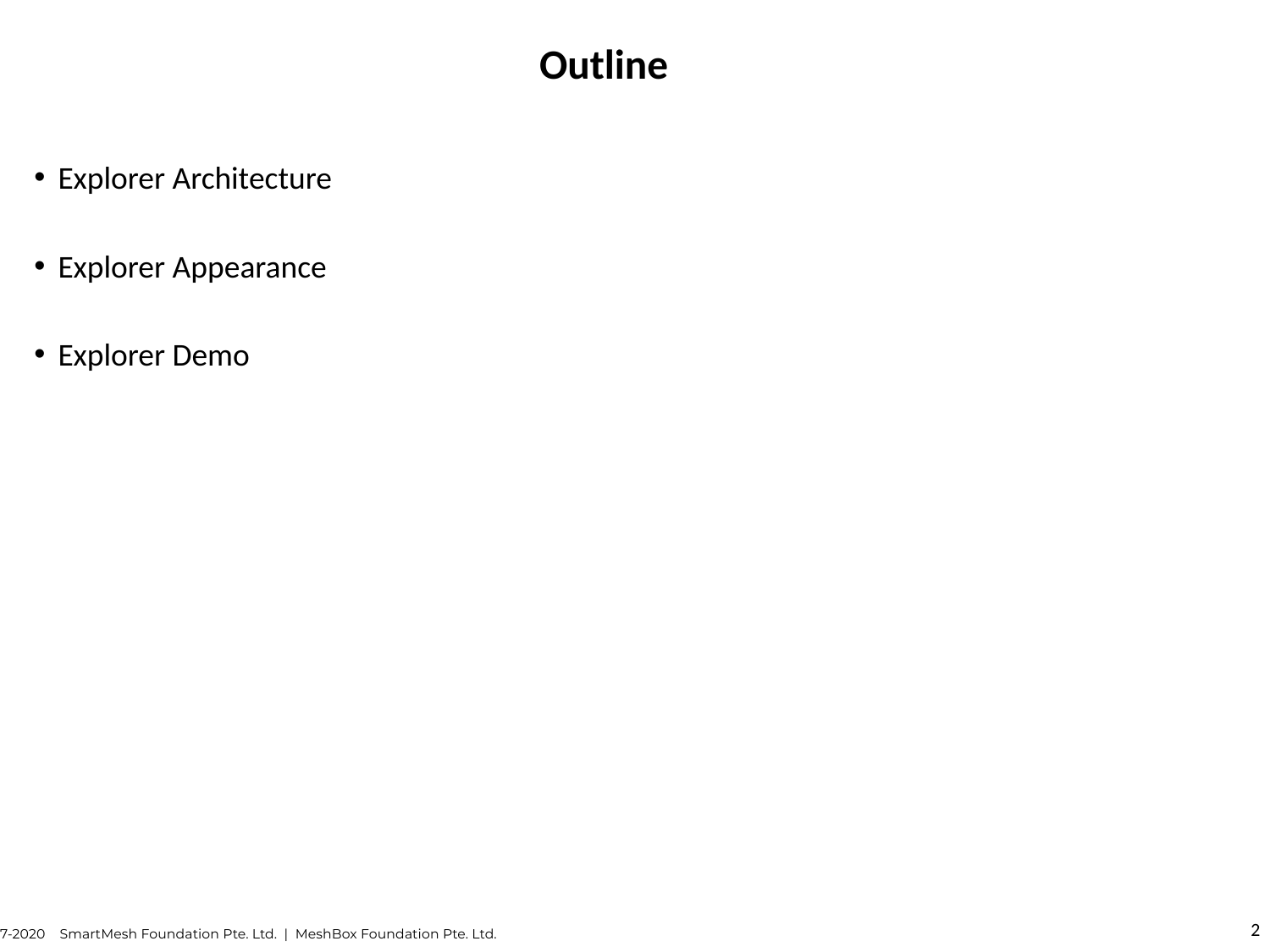

# Outline
Explorer Architecture
Explorer Appearance
Explorer Demo

2
© 2017-2020    SmartMesh Foundation Pte. Ltd.  |  MeshBox Foundation Pte. Ltd.